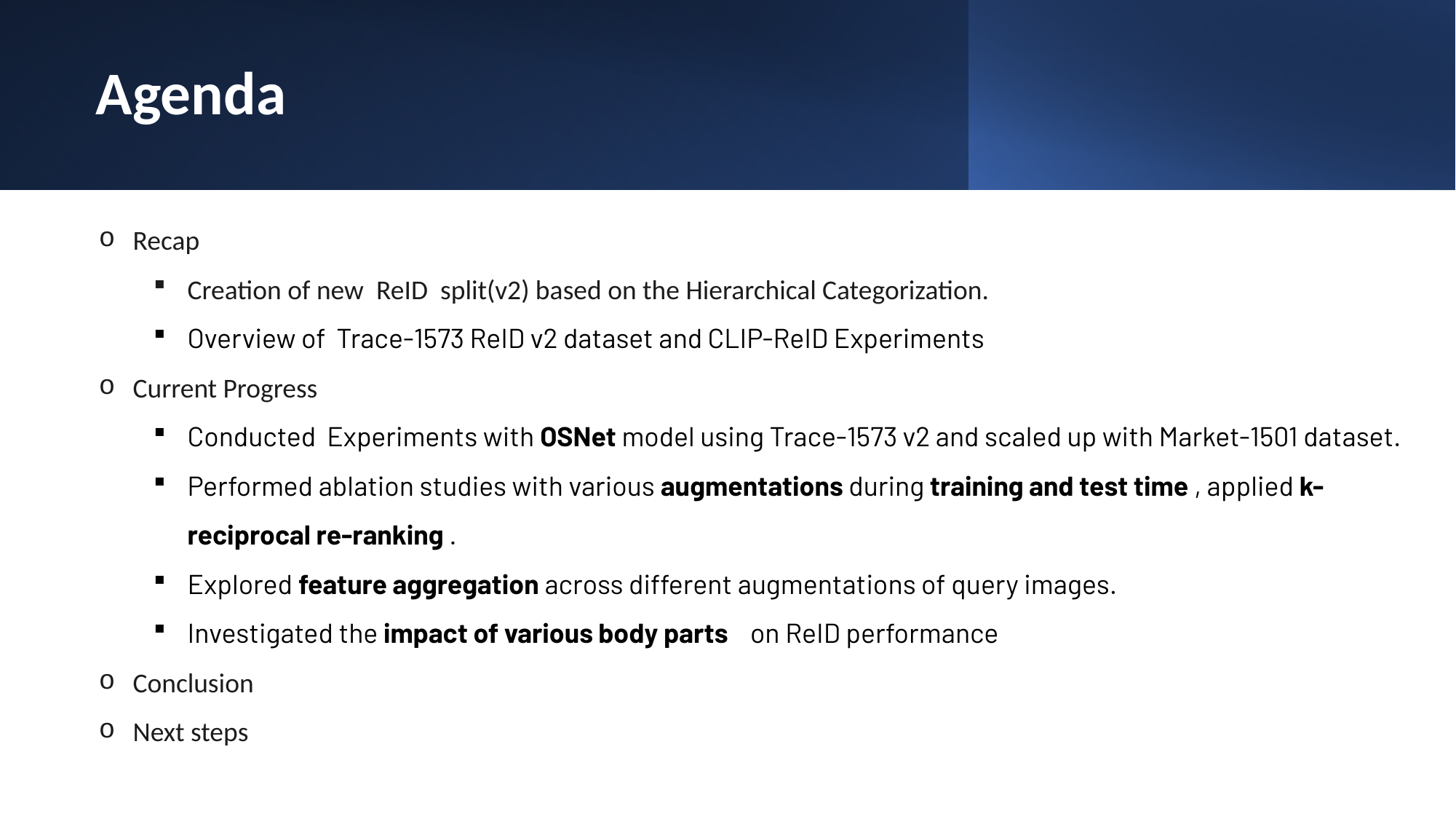

# Agenda

Recap
Creation of new  ReID  split(v2) based on the Hierarchical Categorization.
Overview of  Trace-1573 ReID v2 dataset and CLIP-ReID Experiments
Current Progress
Conducted  Experiments with OSNet model using Trace-1573 v2 and scaled up with Market-1501 dataset.
Performed ablation studies with various augmentations during training and test time , applied k-reciprocal re-ranking .
Explored feature aggregation across different augmentations of query images.
Investigated the impact of various body parts    on ReID performance
Conclusion
Next steps